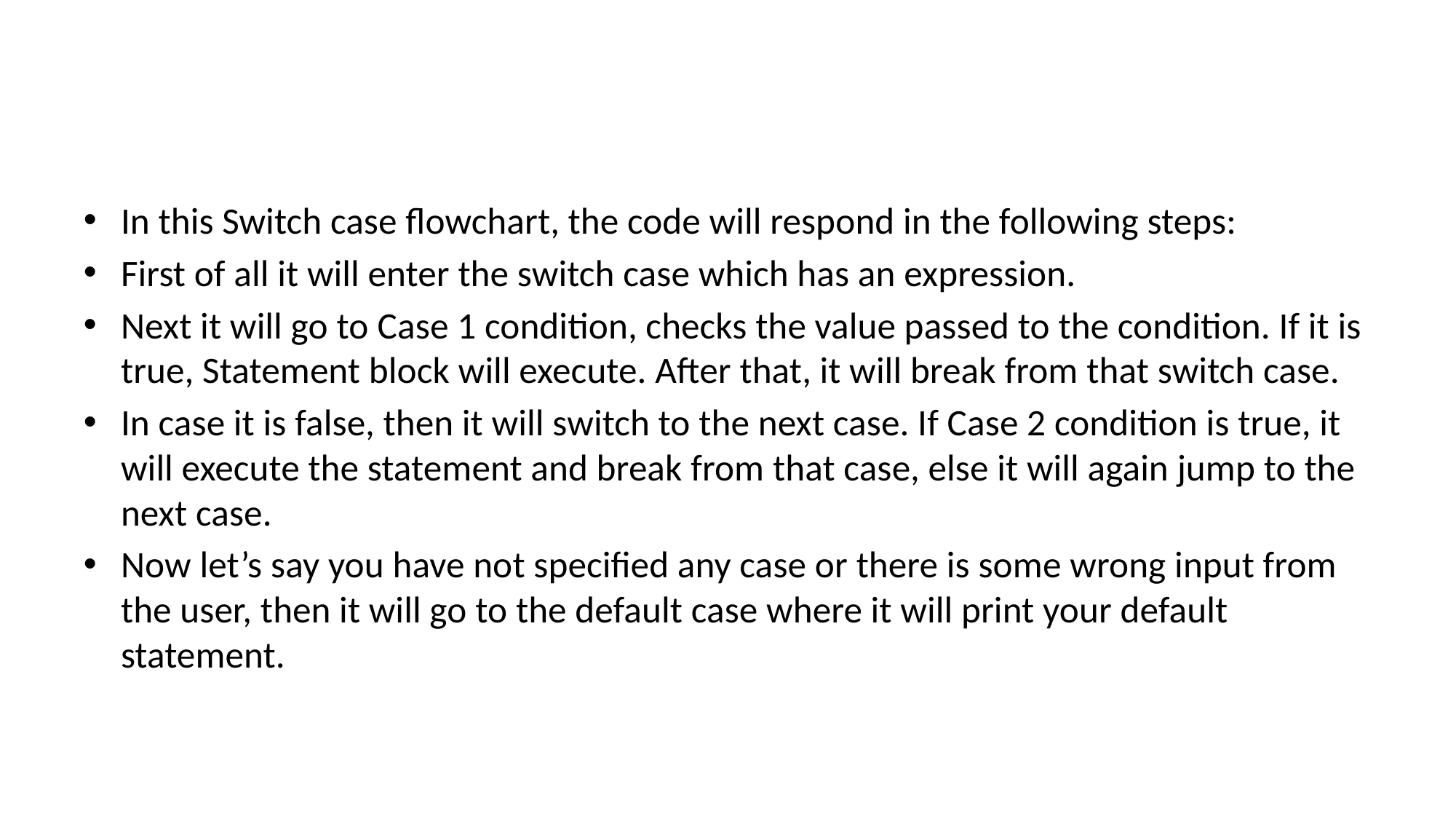

In this Switch case flowchart, the code will respond in the following steps:
First of all it will enter the switch case which has an expression.
Next it will go to Case 1 condition, checks the value passed to the condition. If it is true, Statement block will execute. After that, it will break from that switch case.
In case it is false, then it will switch to the next case. If Case 2 condition is true, it will execute the statement and break from that case, else it will again jump to the next case.
Now let’s say you have not specified any case or there is some wrong input from the user, then it will go to the default case where it will print your default statement.